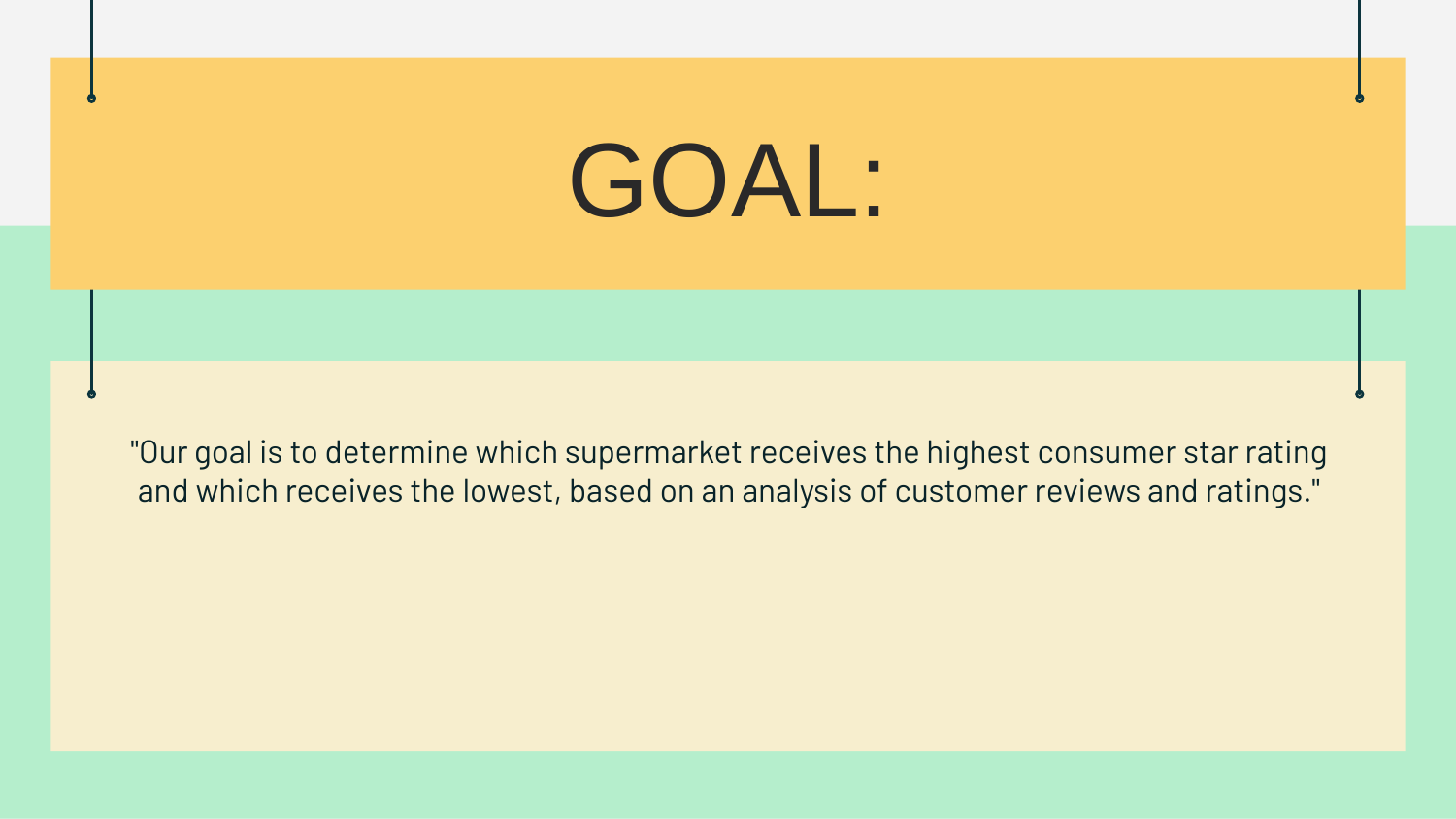

# GOAL:
"Our goal is to determine which supermarket receives the highest consumer star rating and which receives the lowest, based on an analysis of customer reviews and ratings."